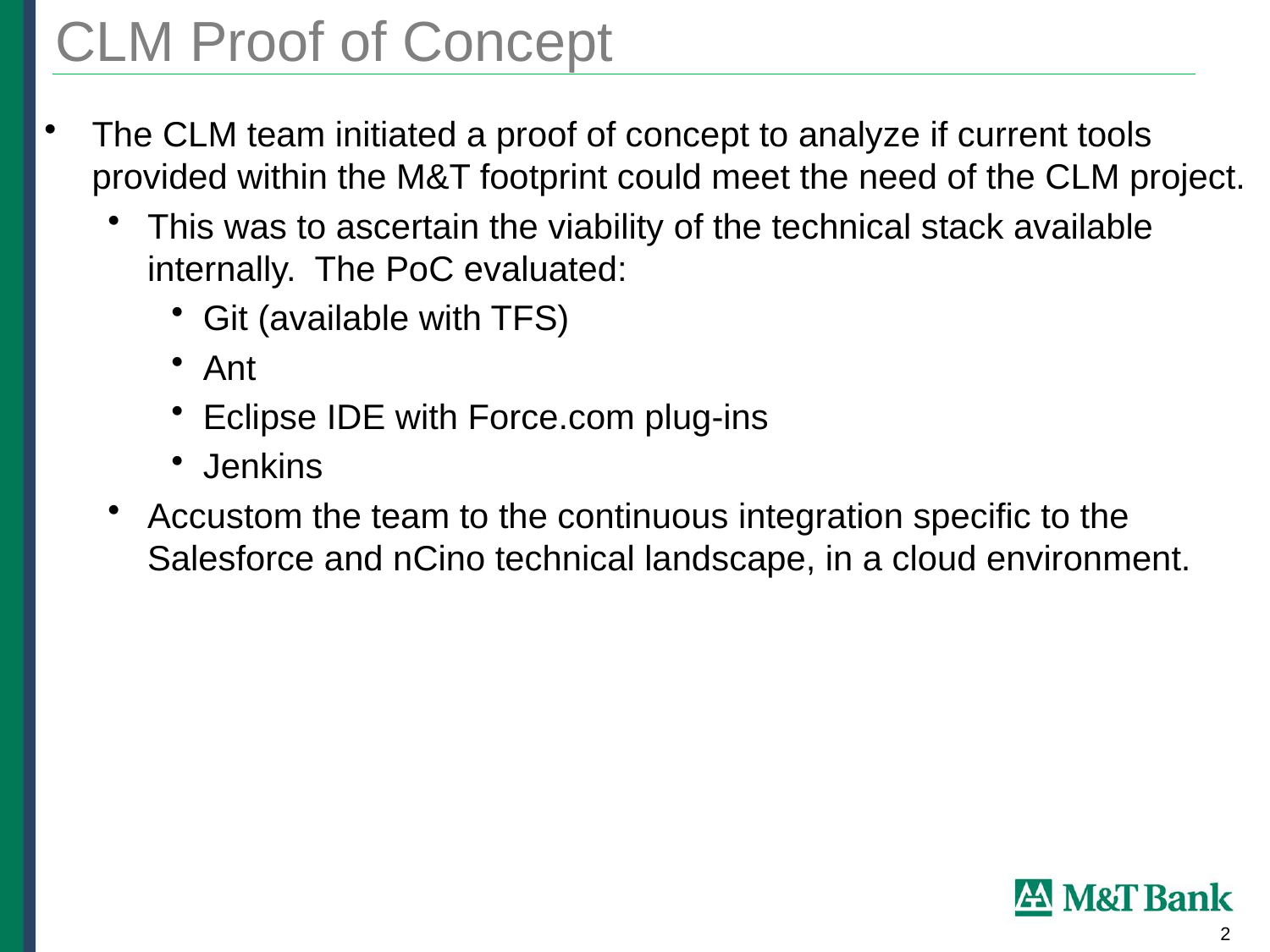

# CLM Proof of Concept
The CLM team initiated a proof of concept to analyze if current tools provided within the M&T footprint could meet the need of the CLM project.
This was to ascertain the viability of the technical stack available internally.  The PoC evaluated:
Git (available with TFS)
Ant
Eclipse IDE with Force.com plug-ins
Jenkins
Accustom the team to the continuous integration specific to the Salesforce and nCino technical landscape, in a cloud environment.
2